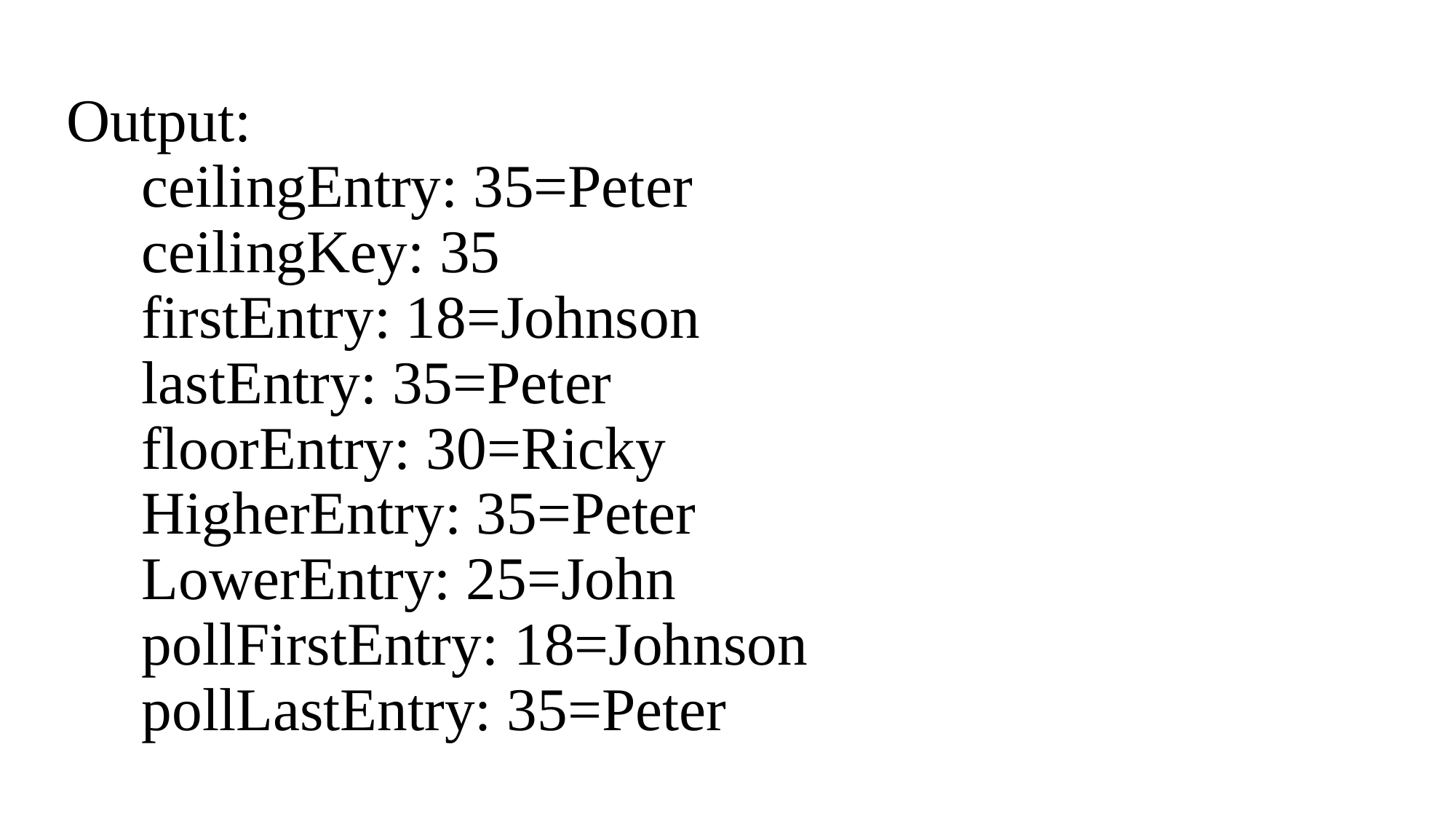

# Output: ceilingEntry: 35=Peter ceilingKey: 35 firstEntry: 18=Johnson lastEntry: 35=Peter floorEntry: 30=Ricky HigherEntry: 35=Peter LowerEntry: 25=John pollFirstEntry: 18=Johnson pollLastEntry: 35=Peter